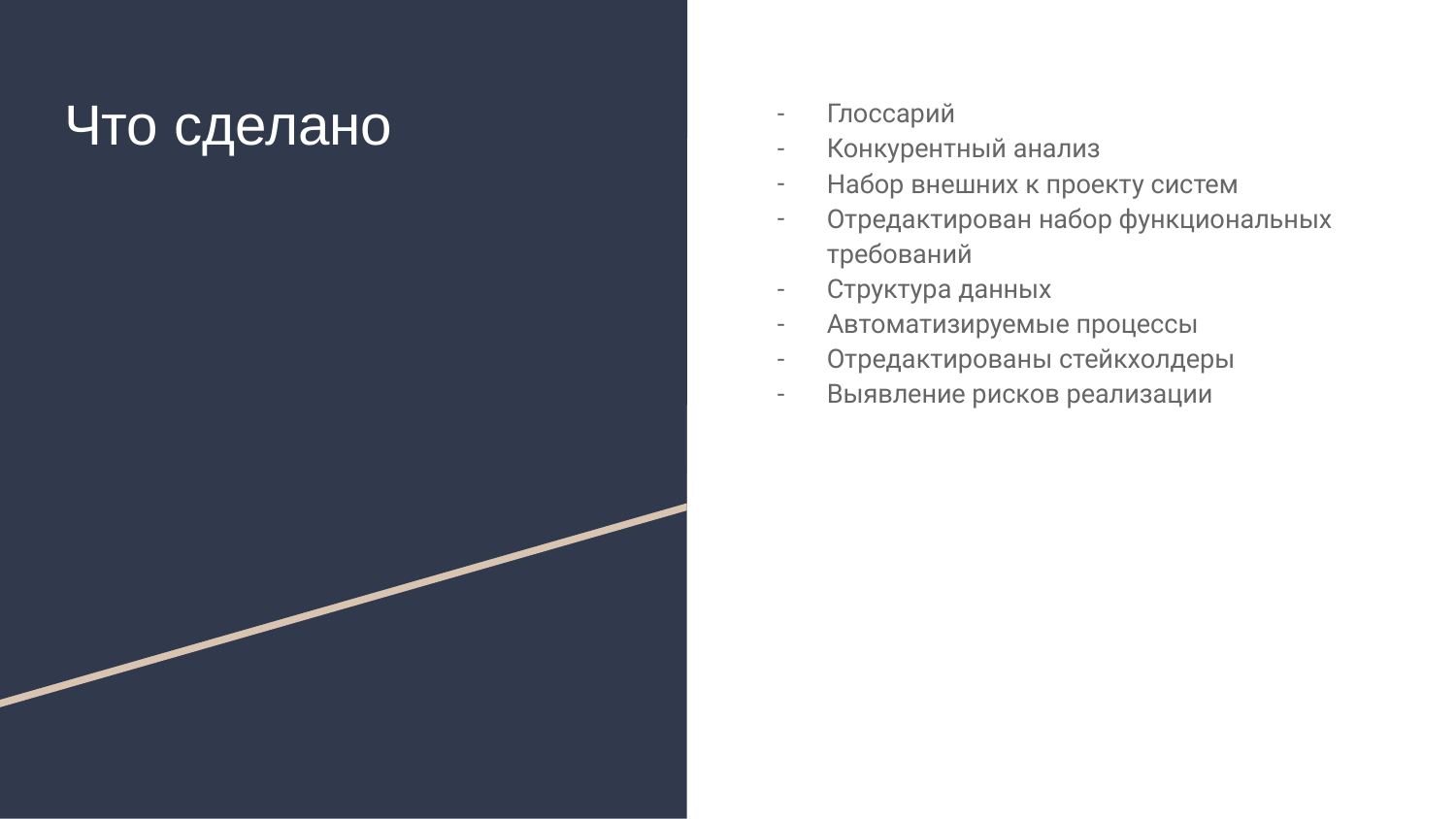

# Что сделано
Глоссарий
Конкурентный анализ
Набор внешних к проекту систем
Отредактирован набор функциональных требований
Структура данных
Автоматизируемые процессы
Отредактированы стейкхолдеры
Выявление рисков реализации